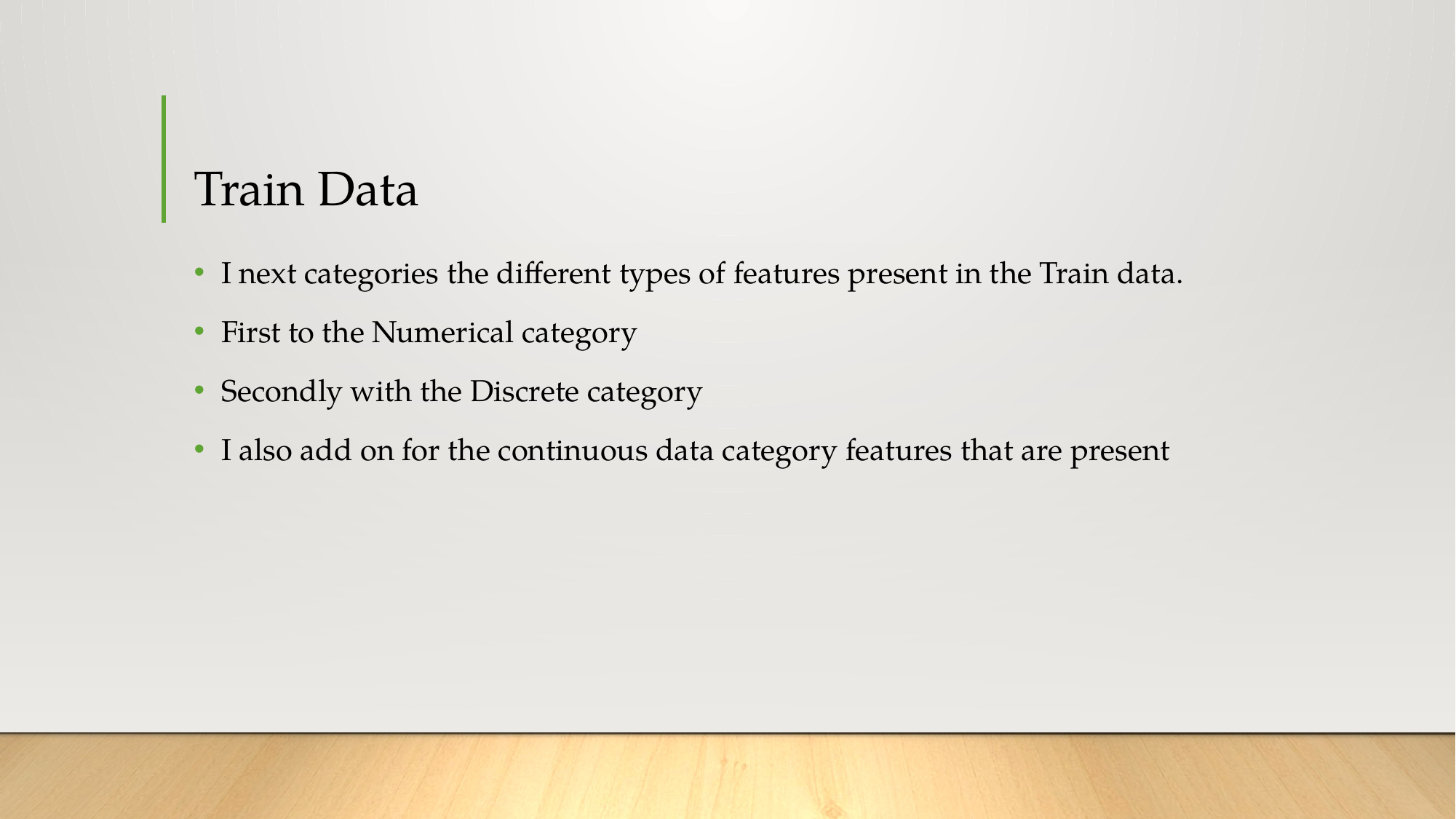

# Train Data
I next categories the different types of features present in the Train data.
First to the Numerical category
Secondly with the Discrete category
I also add on for the continuous data category features that are present